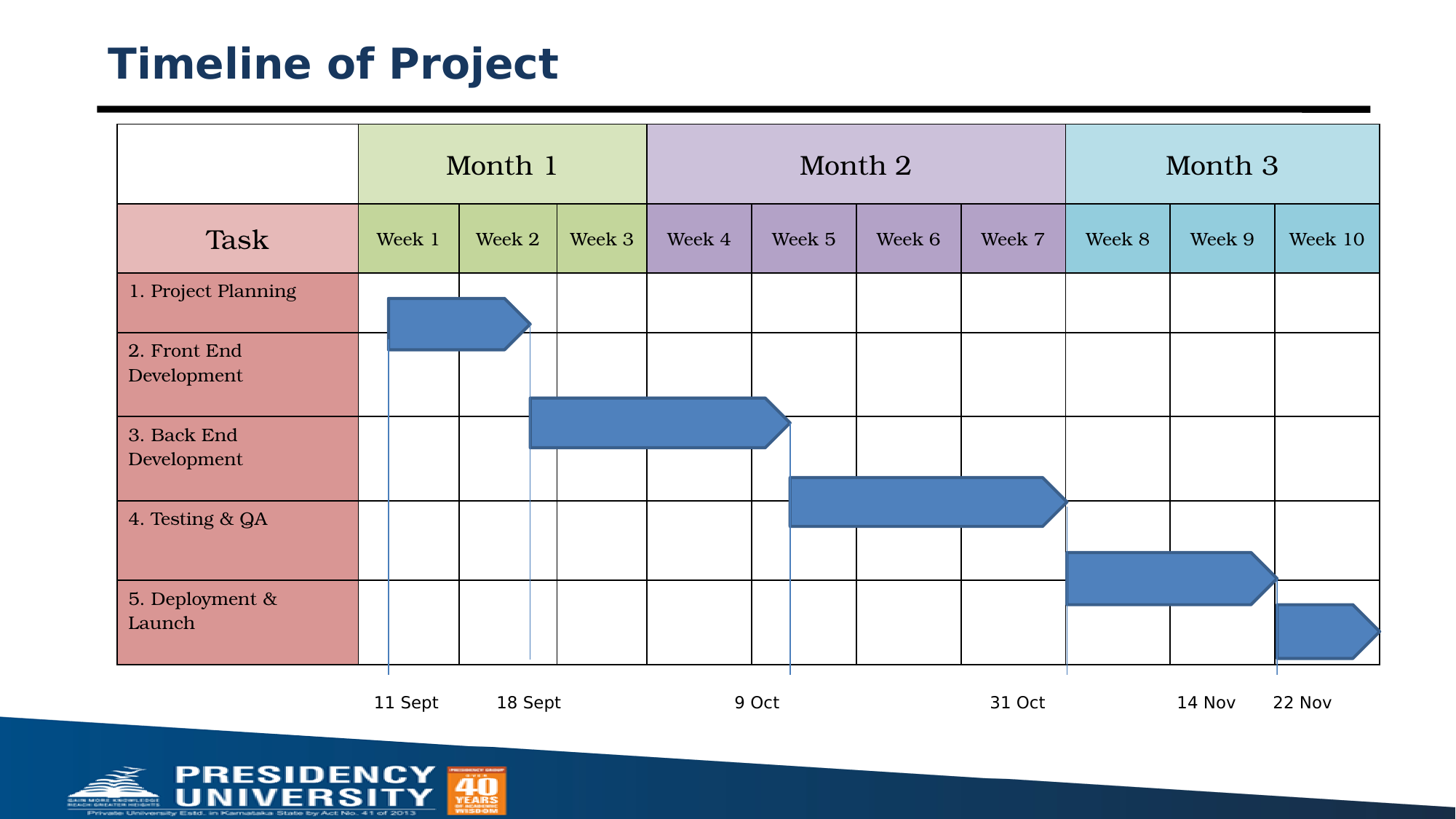

# Timeline of Project
|  | Month 1 |  |  | Month 2 |  |  |  | Month 3 |  |  |
| --- | --- | --- | --- | --- | --- | --- | --- | --- | --- | --- |
| Task | Week 1 | Week 2 | Week 3 | Week 4 | Week 5 | Week 6 | Week 7 | Week 8 | Week 9 | Week 10 |
| 1. Project Planning |  |  |  |  |  |  |  |  |  |  |
| 2. Front End Development |  |  |  |  |  |  |  |  |  |  |
| 3. Back End Development |  |  |  |  |  |  |  |  |  |  |
| 4. Testing & QA |  |  |  |  |  |  |  |  |  |  |
| 5. Deployment & Launch |  |  |  |  |  |  |  |  |  |  |

11 Sept           18 Sept                                 9 Oct                                        31 Oct                         14 Nov       22 Nov